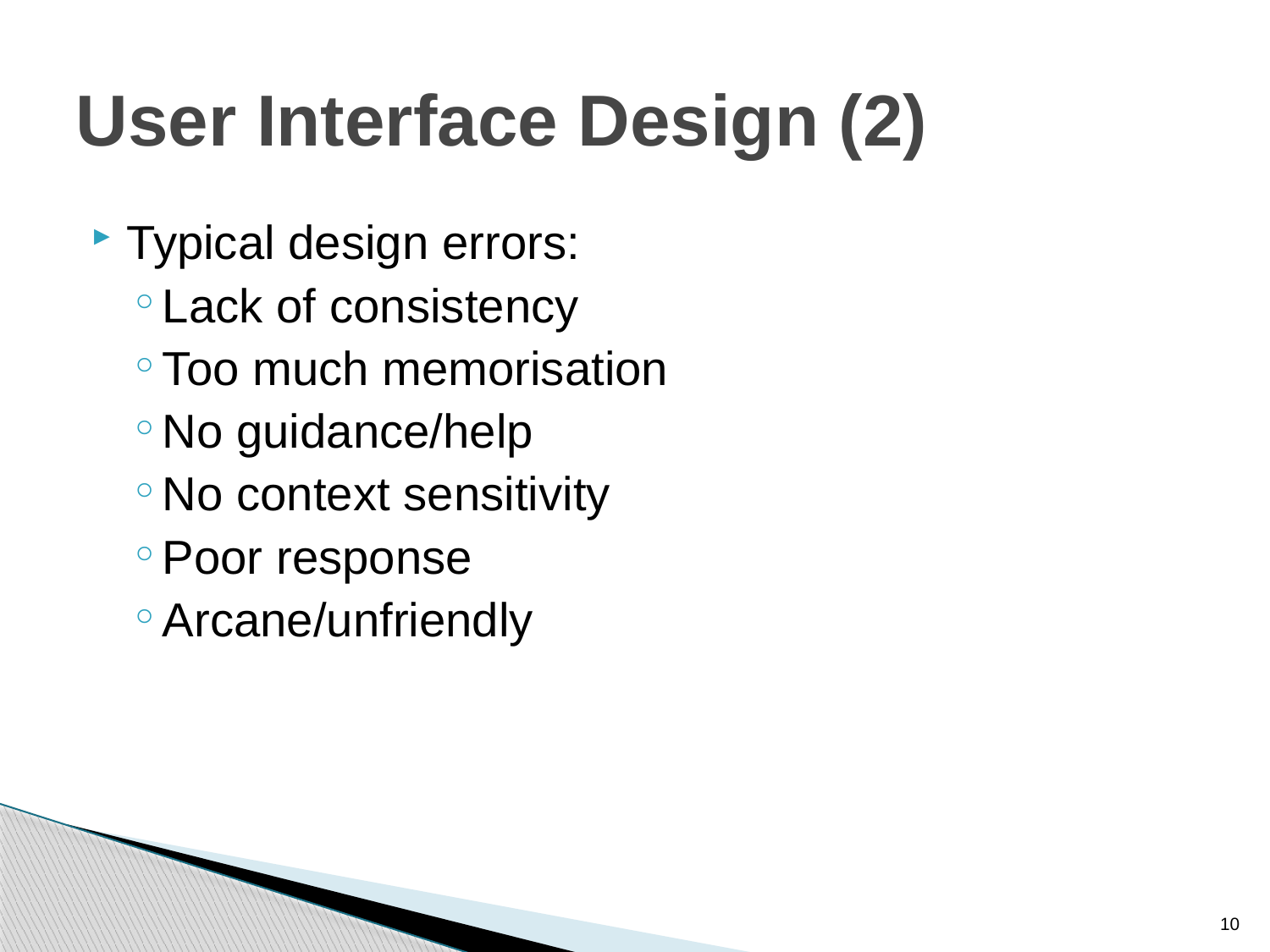

# User Interface Design (2)
Typical design errors:
Lack of consistency
Too much memorisation
No guidance/help
No context sensitivity
Poor response
Arcane/unfriendly
10